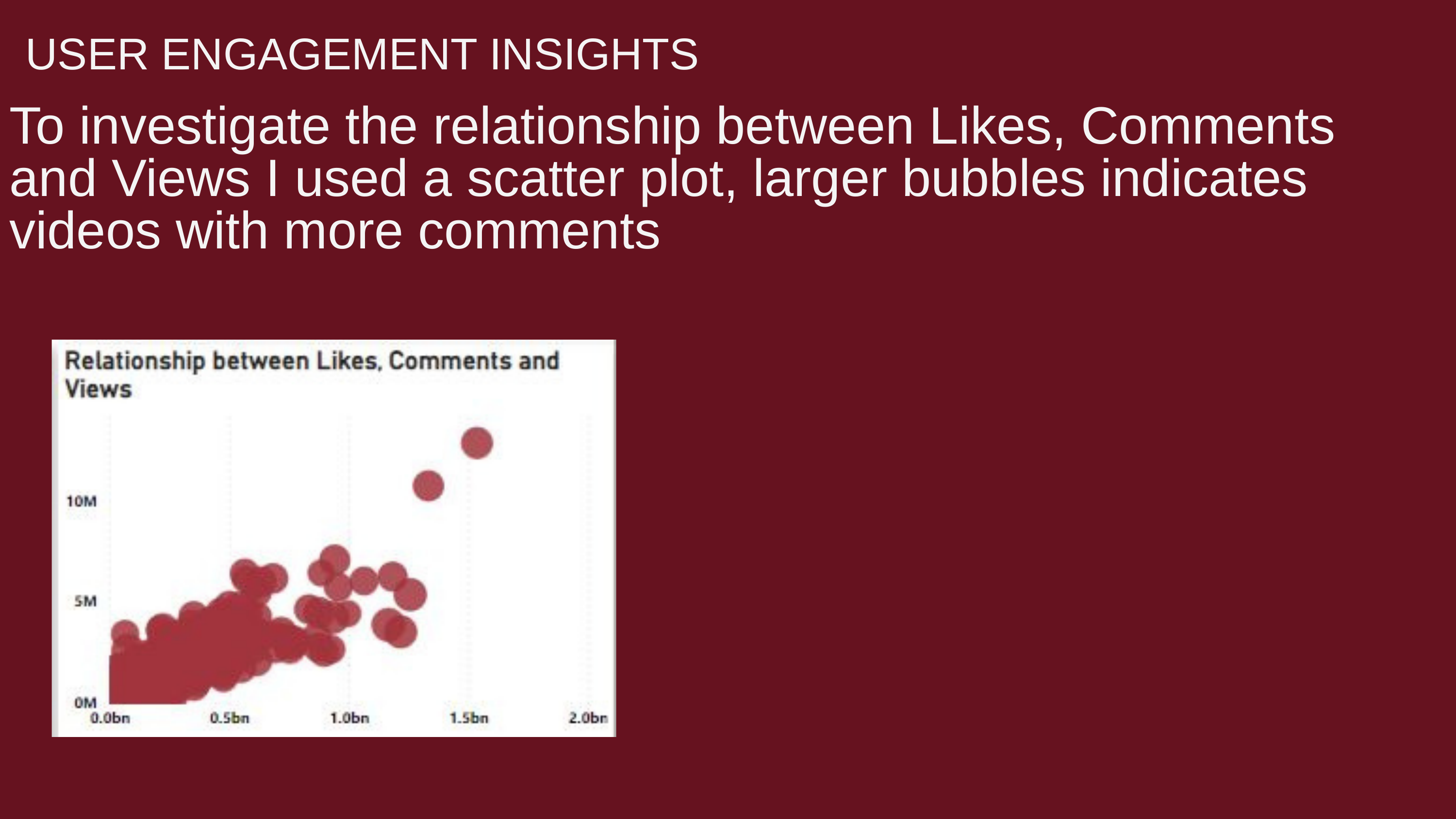

USER ENGAGEMENT INSIGHTS
To investigate the relationship between Likes, Comments and Views I used a scatter plot, larger bubbles indicates videos with more comments